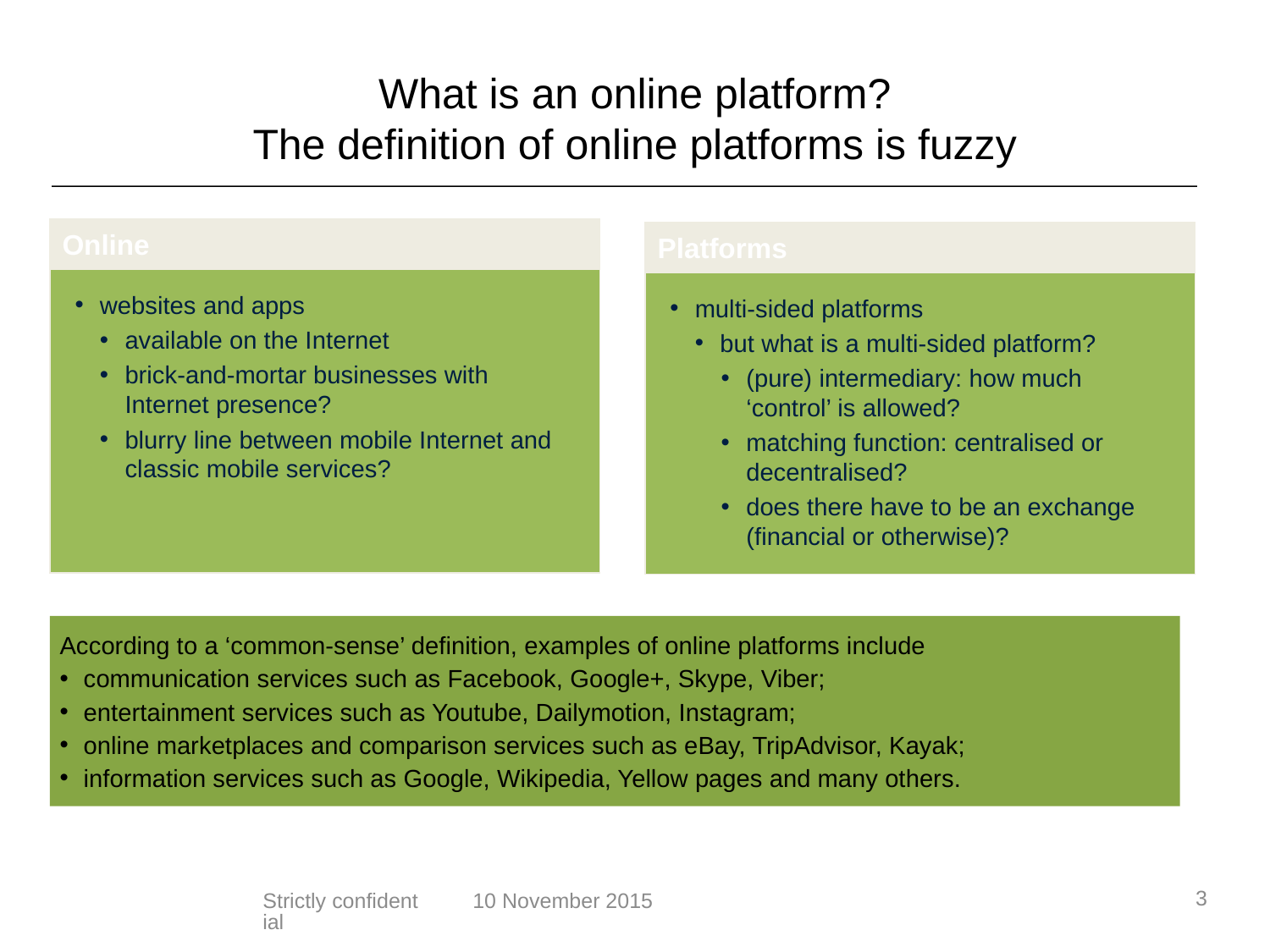

# What is an online platform? The definition of online platforms is fuzzy
Online
Platforms
websites and apps
available on the Internet
brick-and-mortar businesses with Internet presence?
blurry line between mobile Internet and classic mobile services?

multi-sided platforms
but what is a multi-sided platform?
(pure) intermediary: how much ‘control’ is allowed?
matching function: centralised or decentralised?
does there have to be an exchange (financial or otherwise)?
According to a ‘common-sense’ definition, examples of online platforms include
communication services such as Facebook, Google+, Skype, Viber;
entertainment services such as Youtube, Dailymotion, Instagram;
online marketplaces and comparison services such as eBay, TripAdvisor, Kayak;
information services such as Google, Wikipedia, Yellow pages and many others.
3
Strictly confidential
10 November 2015